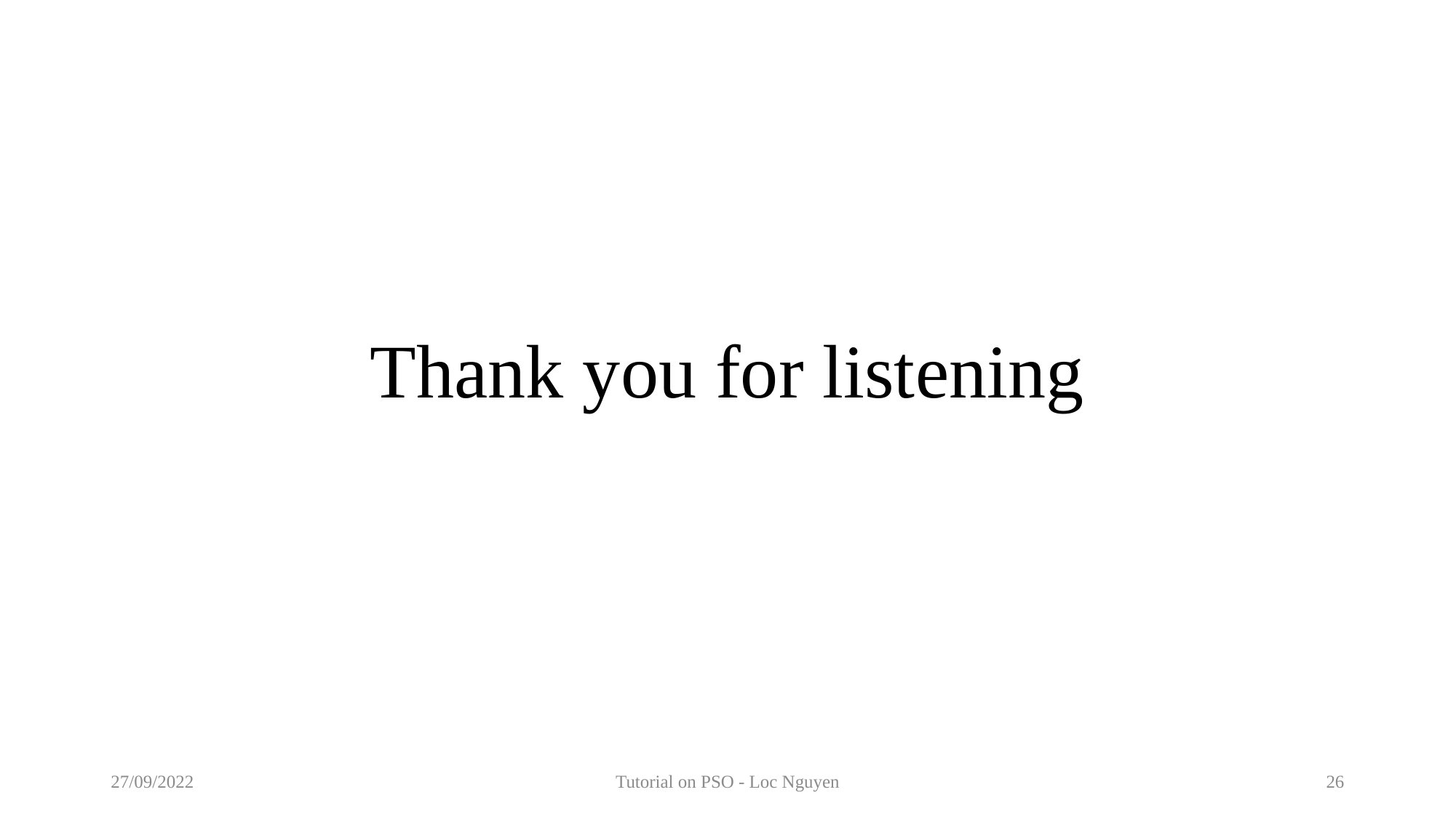

# Thank you for listening
27/09/2022
Tutorial on PSO - Loc Nguyen
26